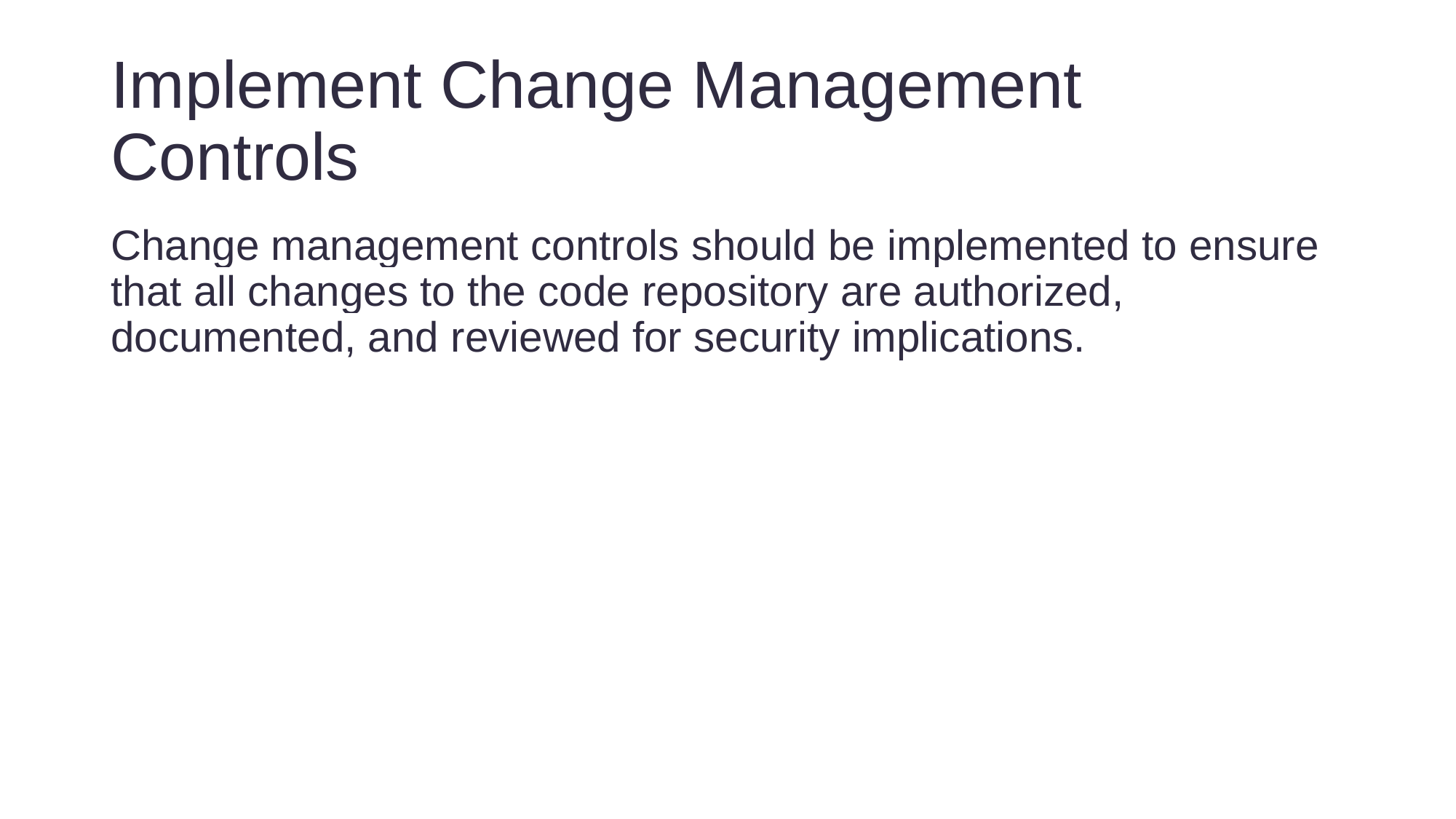

# Implement Change Management Controls
Change management controls should be implemented to ensure that all changes to the code repository are authorized, documented, and reviewed for security implications.